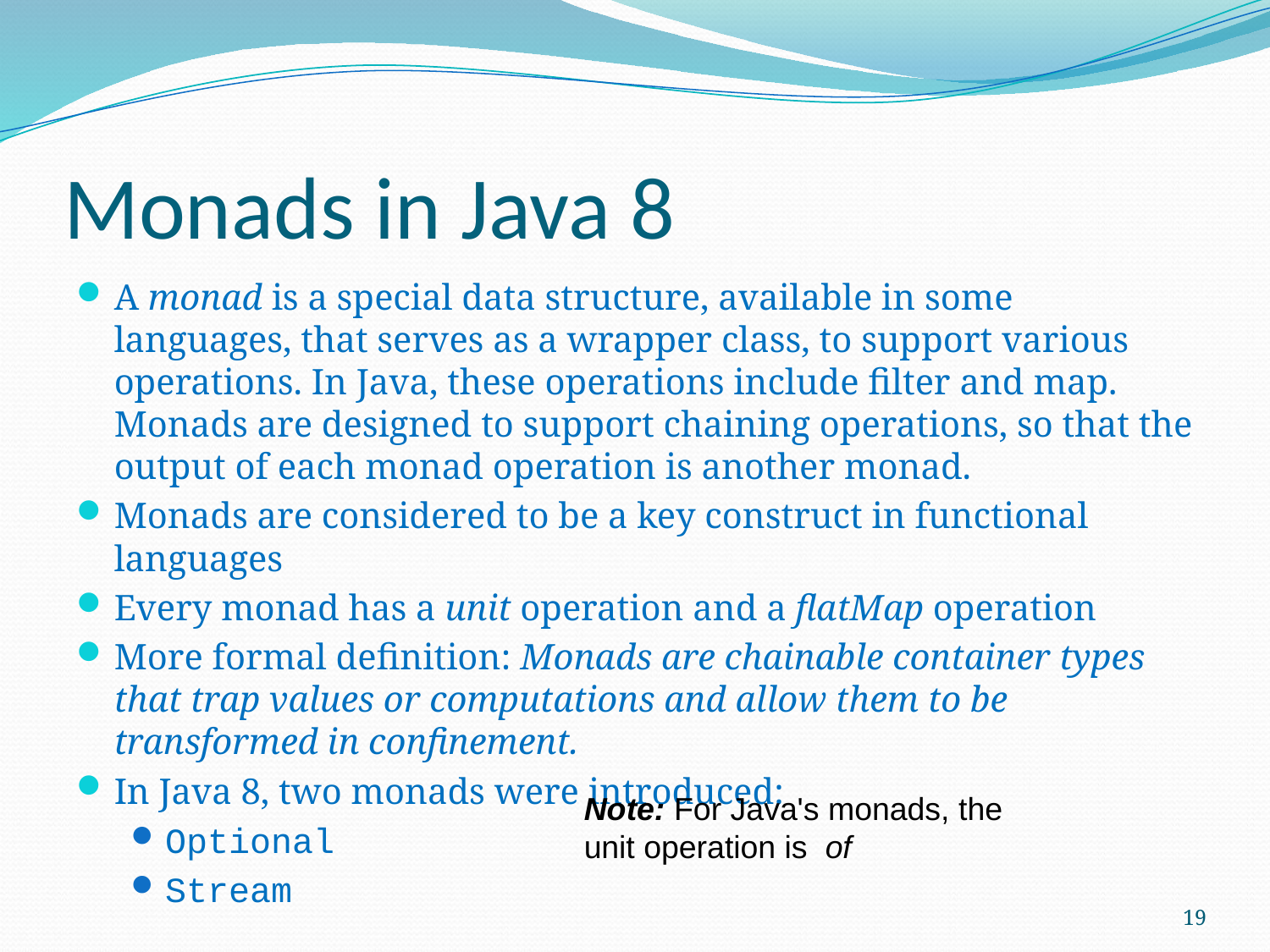

# Monads in Java 8
A monad is a special data structure, available in some languages, that serves as a wrapper class, to support various operations. In Java, these operations include filter and map. Monads are designed to support chaining operations, so that the output of each monad operation is another monad.
Monads are considered to be a key construct in functional languages
Every monad has a unit operation and a flatMap operation
More formal definition: Monads are chainable container types that trap values or computations and allow them to be transformed in confinement.
In Java 8, two monads were introduced:
Optional
Stream
Note: For Java's monads, the unit operation is  of
19